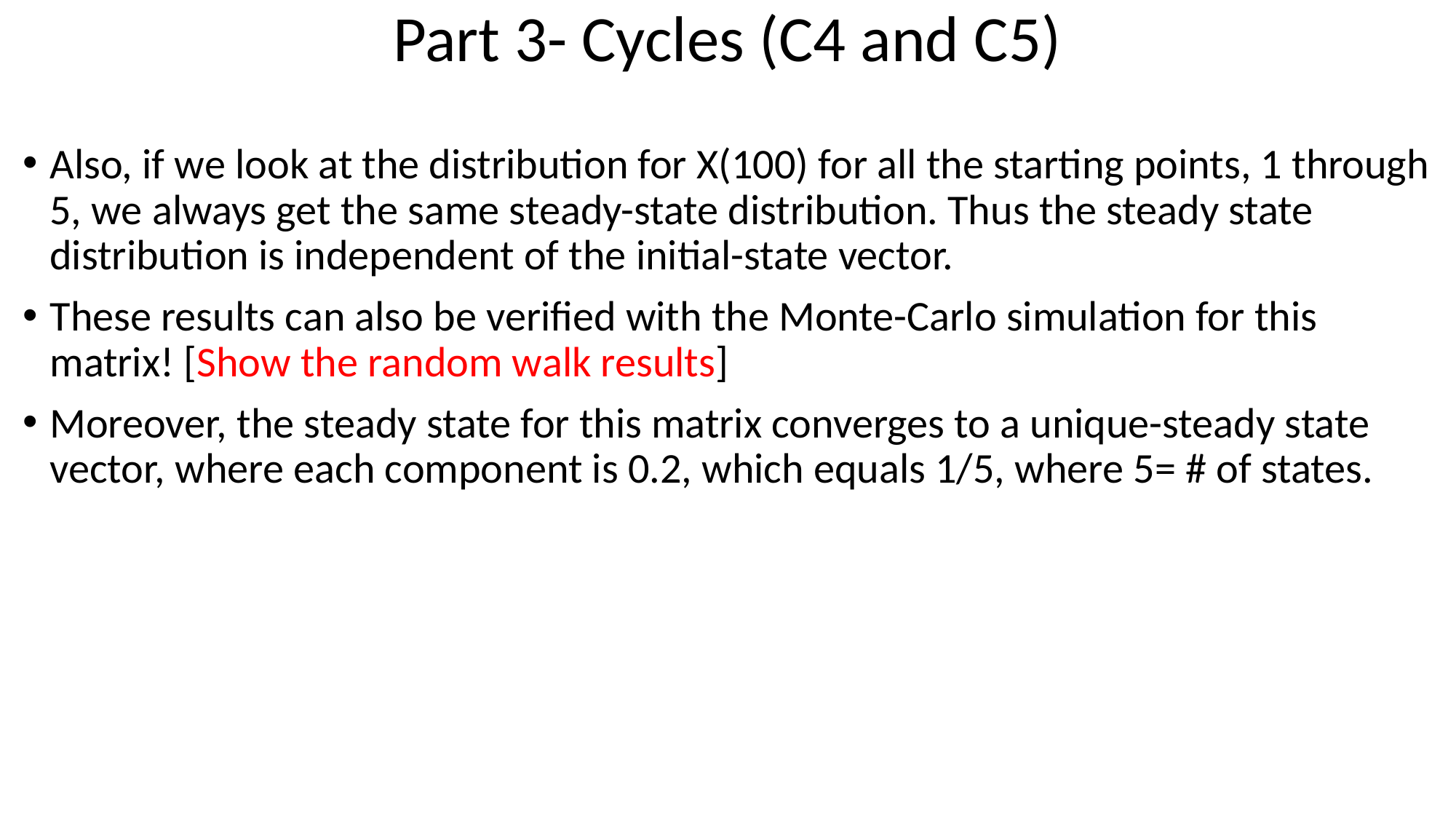

# Part 3- Cycles (C4 and C5)

Also, if we look at the distribution for X(100) for all the starting points, 1 through 5, we always get the same steady-state distribution. Thus the steady state distribution is independent of the initial-state vector.
These results can also be verified with the Monte-Carlo simulation for this matrix! [Show the random walk results]
Moreover, the steady state for this matrix converges to a unique-steady state vector, where each component is 0.2, which equals 1/5, where 5= # of states.